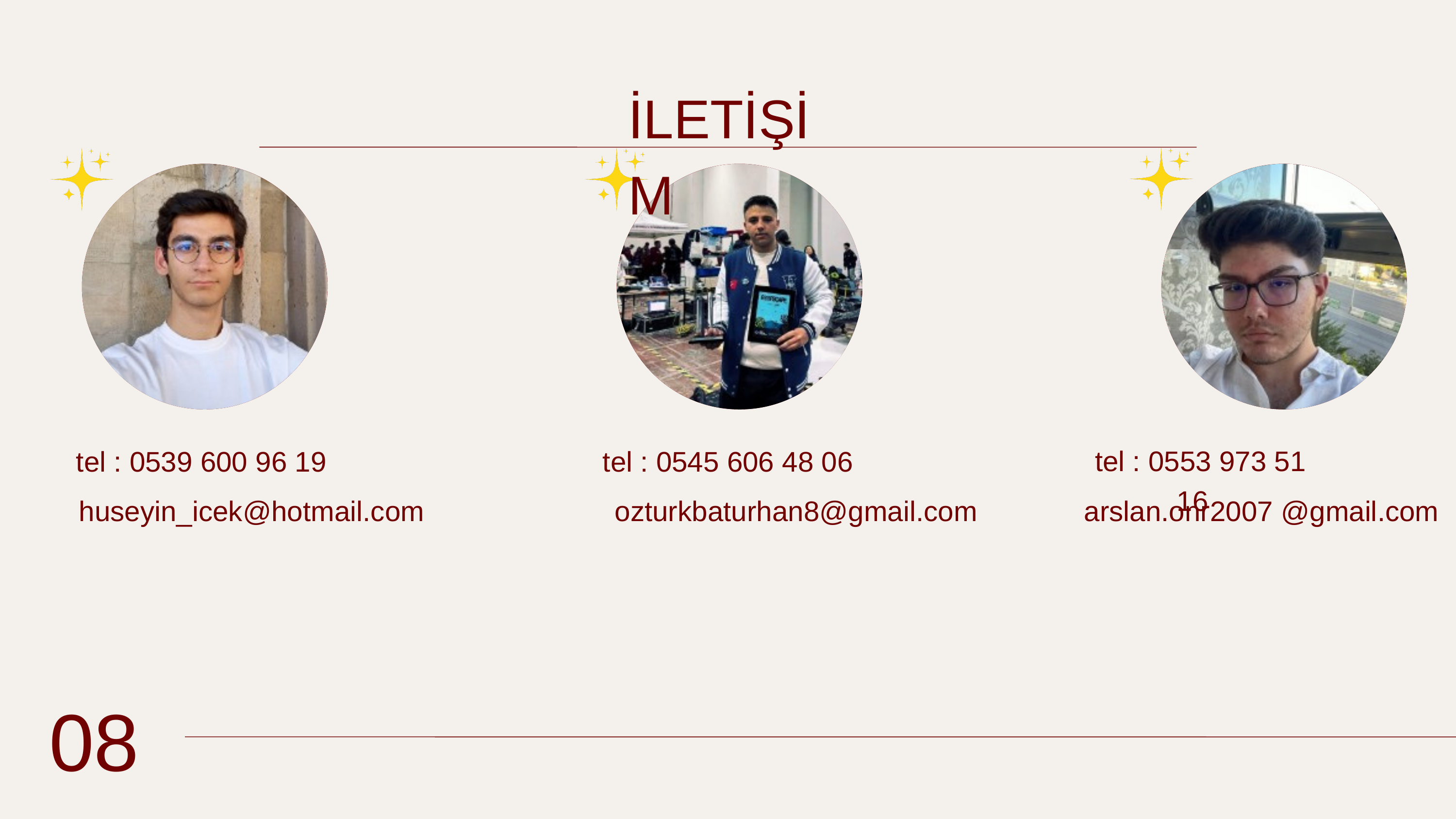

İLETİŞİM

 tel : 0539 600 96 19
 tel : 0545 606 48 06
 tel : 0553 973 51 16
 huseyin_icek@hotmail.com
   ozturkbaturhan8@gmail.com
arslan.onr2007 @gmail.com
08